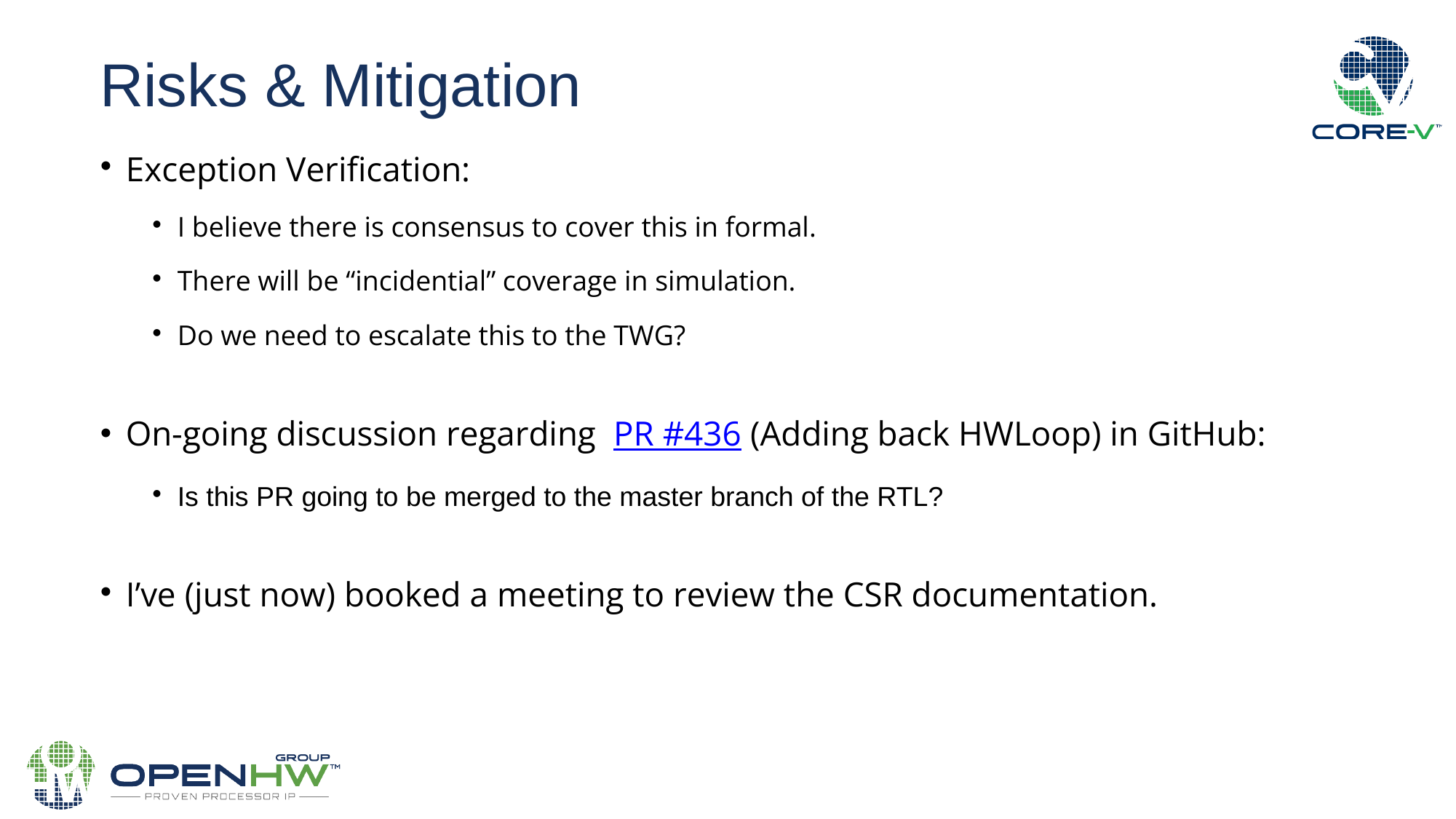

Risks & Mitigation
Exception Verification:
I believe there is consensus to cover this in formal.
There will be “incidential” coverage in simulation.
Do we need to escalate this to the TWG?
On-going discussion regarding  PR #436 (Adding back HWLoop) in GitHub:
Is this PR going to be merged to the master branch of the RTL?
I’ve (just now) booked a meeting to review the CSR documentation.